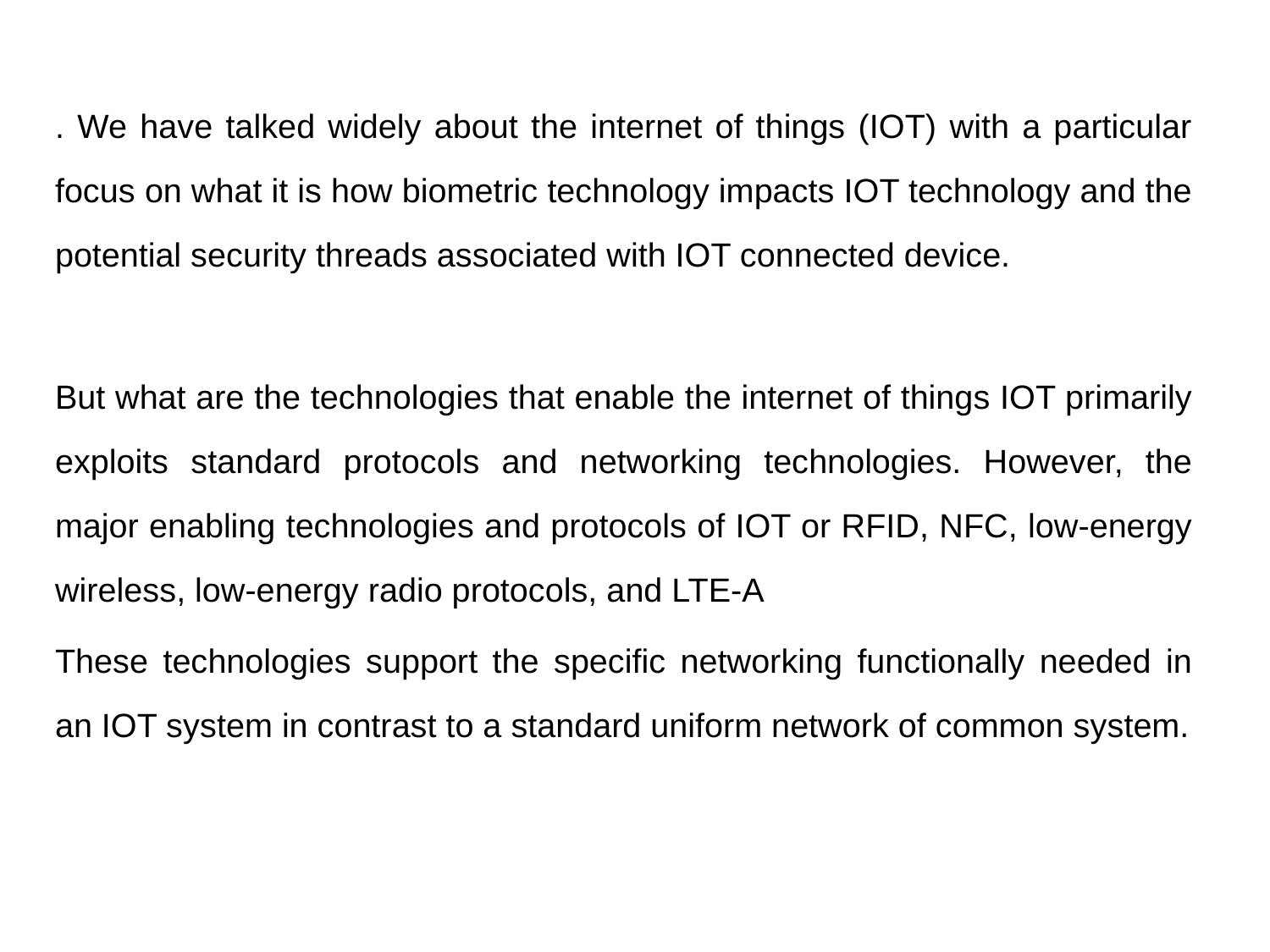

. We have talked widely about the internet of things (IOT) with a particular focus on what it is how biometric technology impacts IOT technology and the potential security threads associated with IOT connected device.

But what are the technologies that enable the internet of things IOT primarily exploits standard protocols and networking technologies. However, the major enabling technologies and protocols of IOT or RFID, NFC, low-energy wireless, low-energy radio protocols, and LTE-A
These technologies support the specific networking functionally needed in an IOT system in contrast to a standard uniform network of common system.